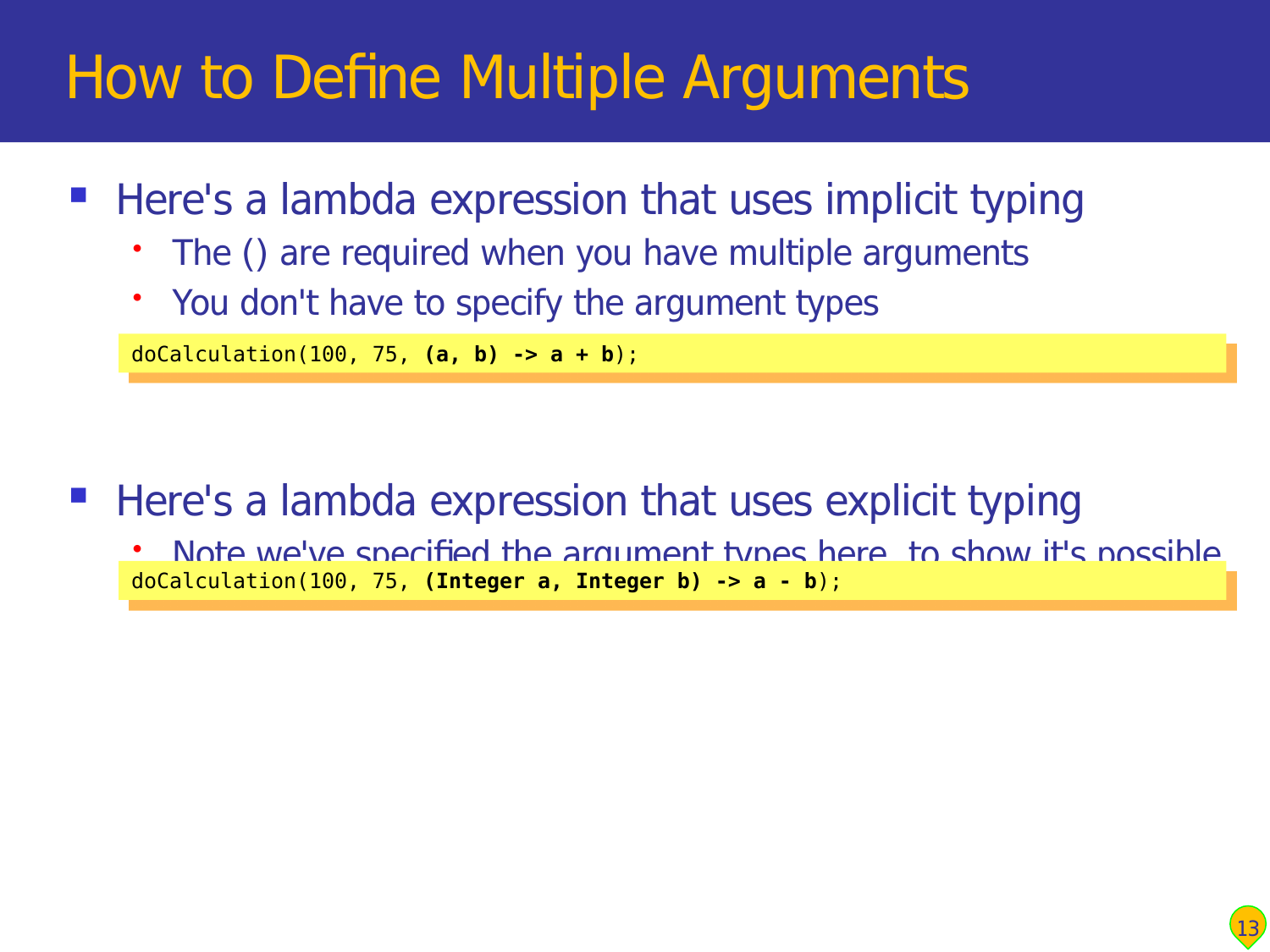

# How to Define Multiple Arguments
Here's a lambda expression that uses implicit typing
The () are required when you have multiple arguments
You don't have to specify the argument types

Here's a lambda expression that uses explicit typing
Note we've specified the argument types here, to show it's possible
doCalculation(100, 75, (a, b) -> a + b);
doCalculation(100, 75, (Integer a, Integer b) -> a - b);
13